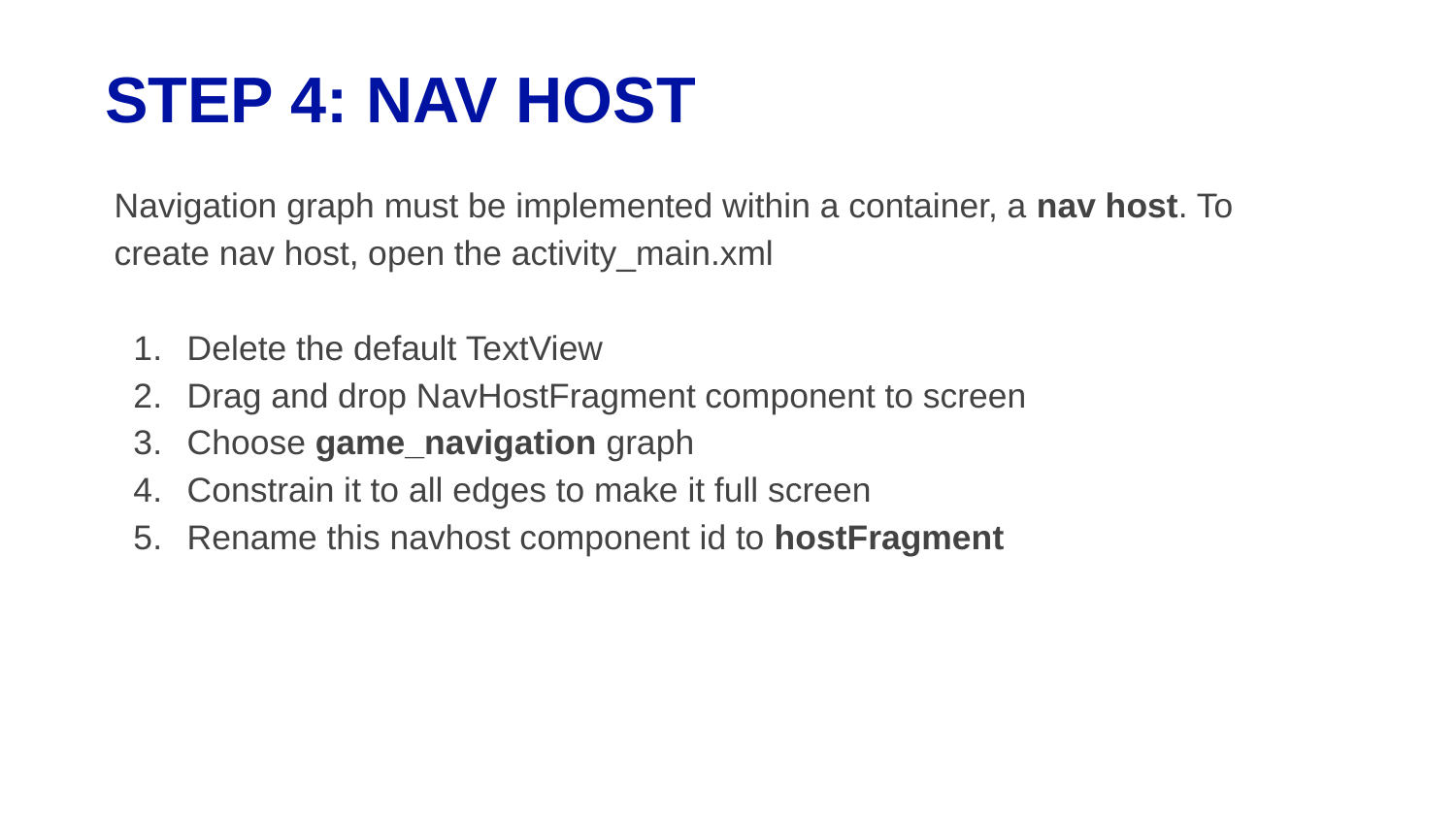

# STEP 4: NAV HOST
Navigation graph must be implemented within a container, a nav host. To create nav host, open the activity_main.xml

Delete the default TextView
Drag and drop NavHostFragment component to screen
Choose game_navigation graph
Constrain it to all edges to make it full screen
Rename this navhost component id to hostFragment